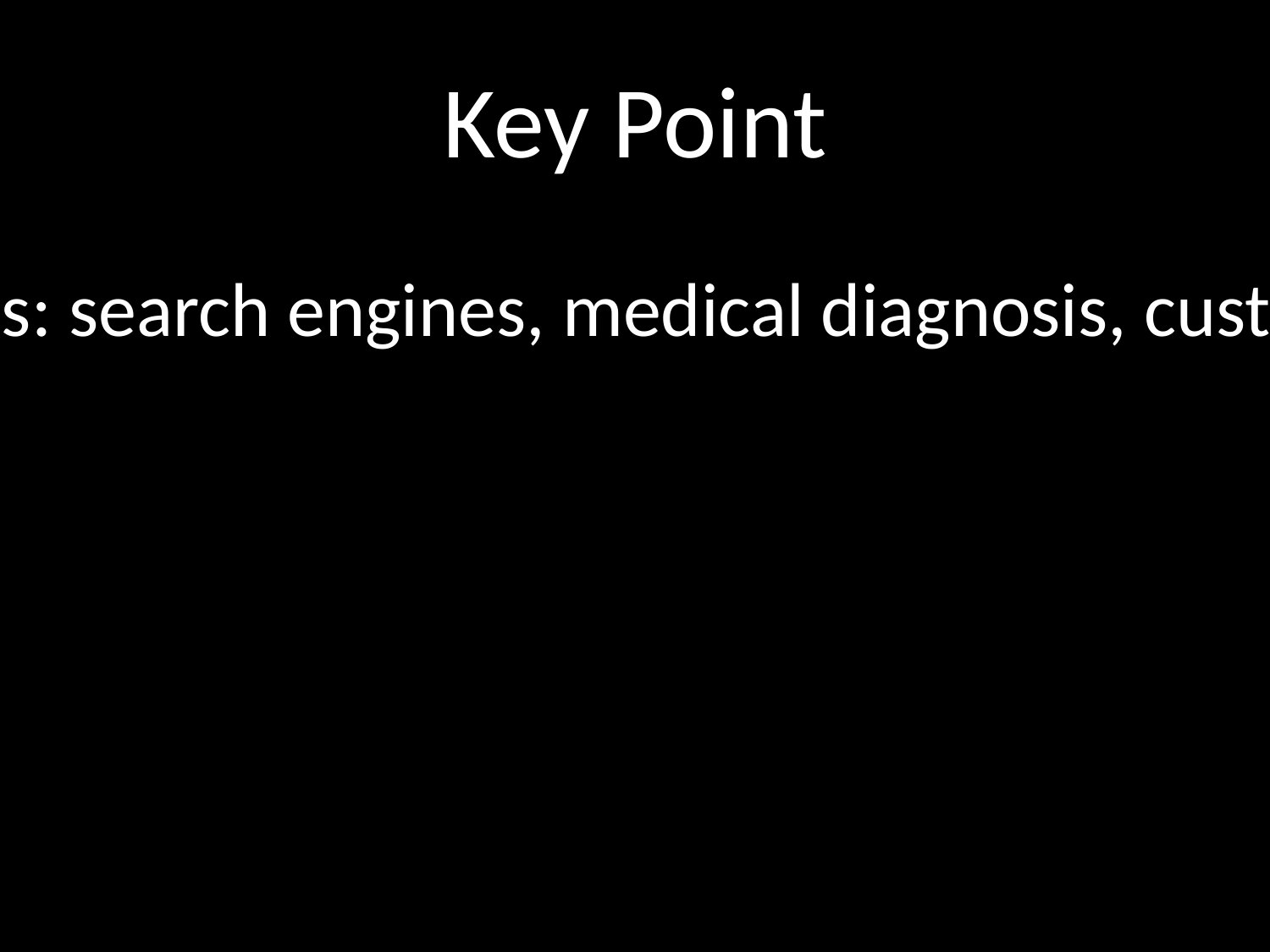

# Key Point
* Applications: search engines, medical diagnosis, customer service